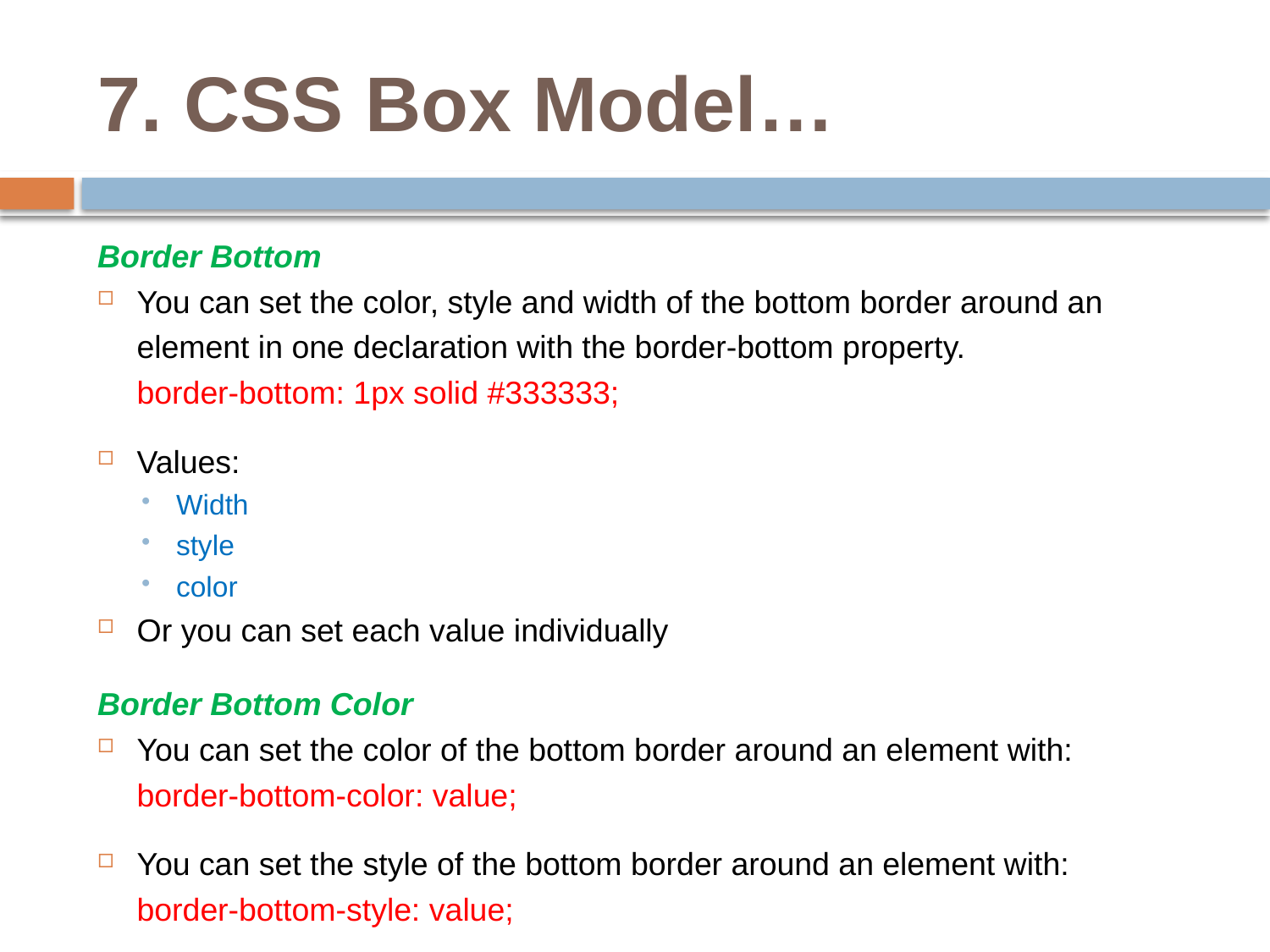

# 7. CSS Box Model…
Border Bottom
You can set the color, style and width of the bottom border around an element in one declaration with the border-bottom property.
		border-bottom: 1px solid #333333;

Values:
Width
style
color
Or you can set each value individually

Border Bottom Color
You can set the color of the bottom border around an element with:
		border-bottom-color: value;

You can set the style of the bottom border around an element with:
		border-bottom-style: value;